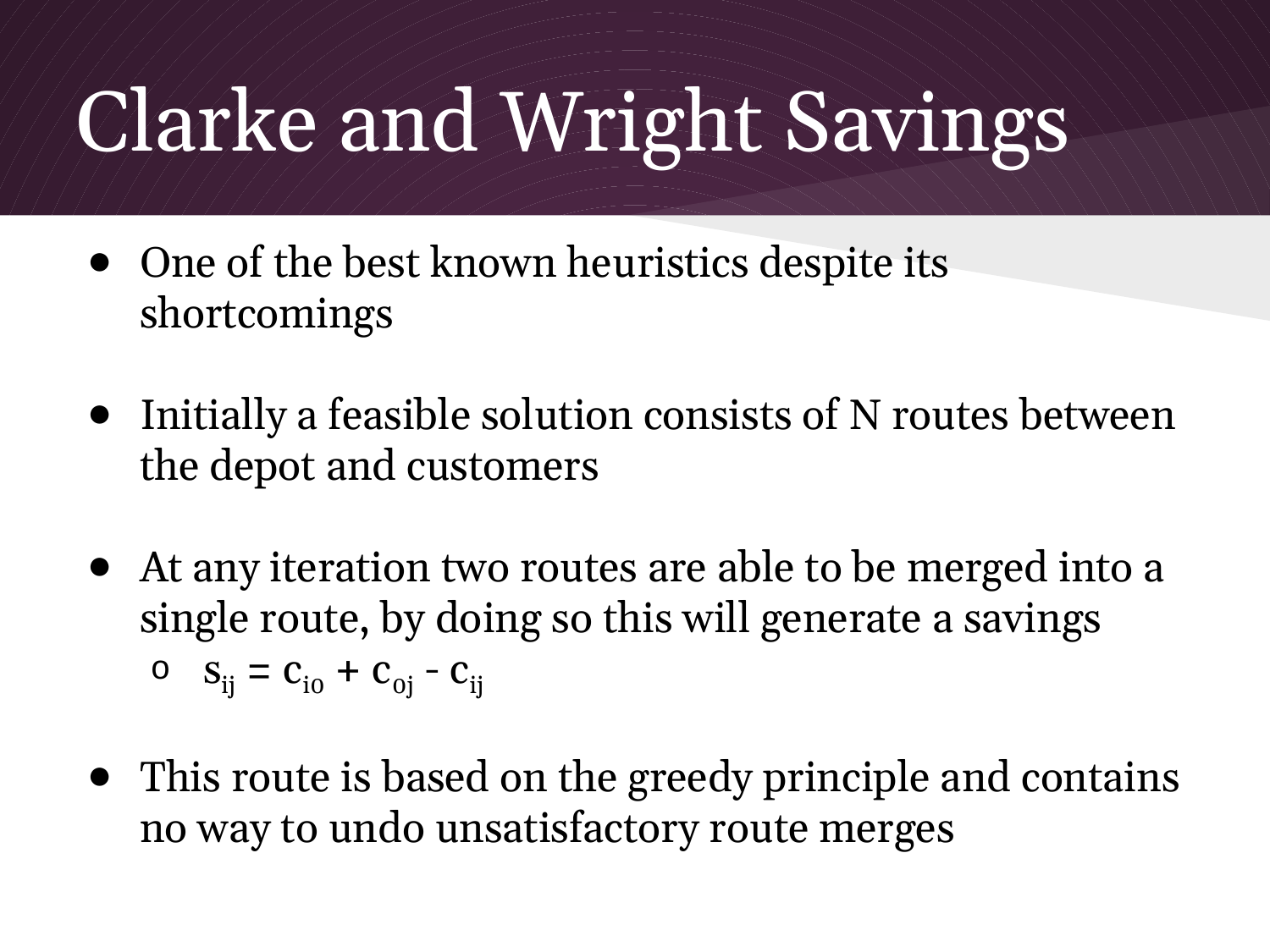

# Clarke and Wright Savings
One of the best known heuristics despite its shortcomings

Initially a feasible solution consists of N routes between the depot and customers

At any iteration two routes are able to be merged into a single route, by doing so this will generate a savings
sij = ci0 + c0j - cij

This route is based on the greedy principle and contains no way to undo unsatisfactory route merges